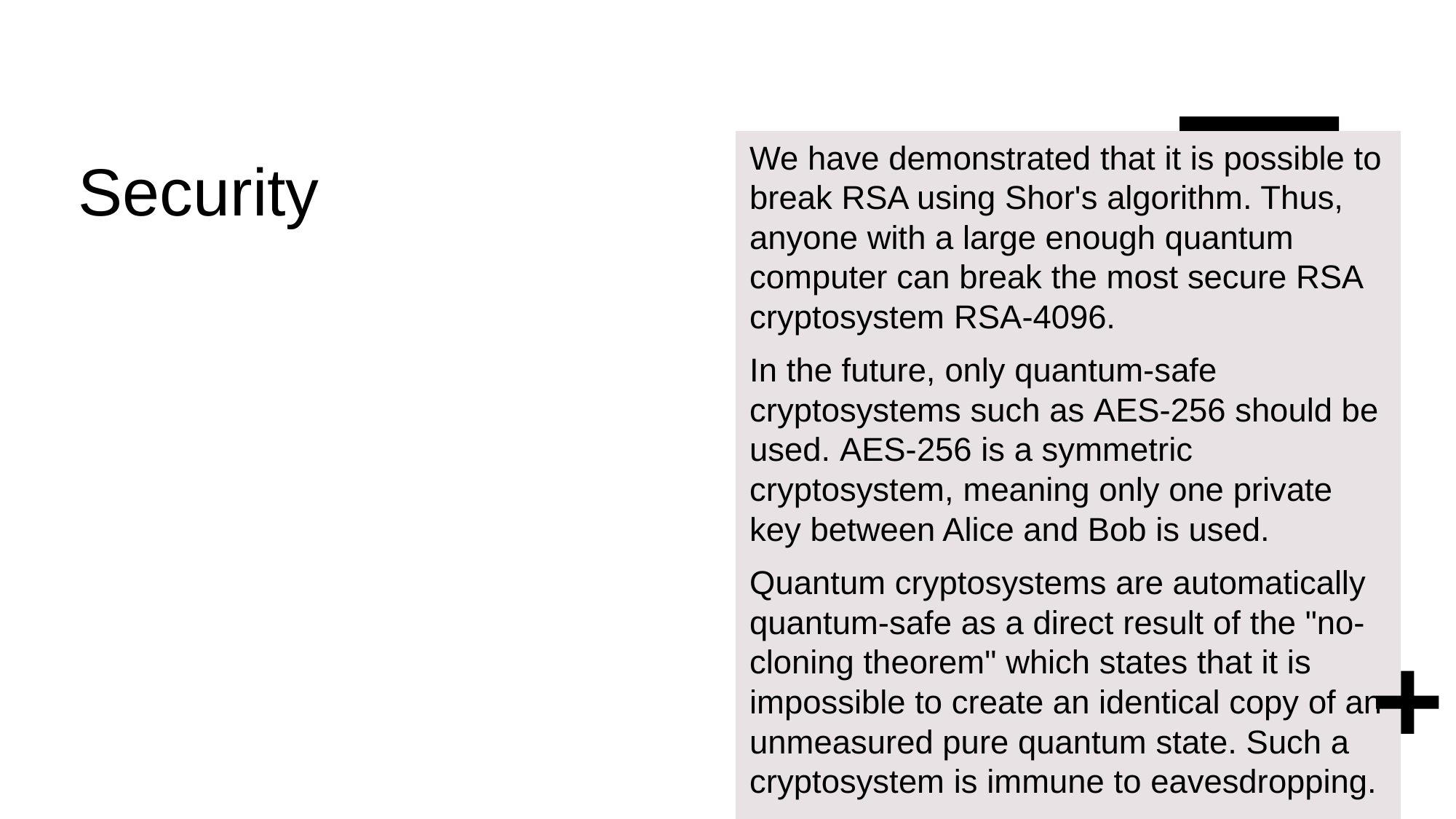

We have demonstrated that it is possible to break RSA using Shor's algorithm. Thus, anyone with a large enough quantum computer can break the most secure RSA cryptosystem RSA-4096.
In the future, only quantum-safe cryptosystems such as AES-256 should be used. AES-256 is a symmetric cryptosystem, meaning only one private key between Alice and Bob is used.
Quantum cryptosystems are automatically quantum-safe as a direct result of the "no-cloning theorem" which states that it is impossible to create an identical copy of an unmeasured pure quantum state. Such a cryptosystem is immune to eavesdropping.
# Security